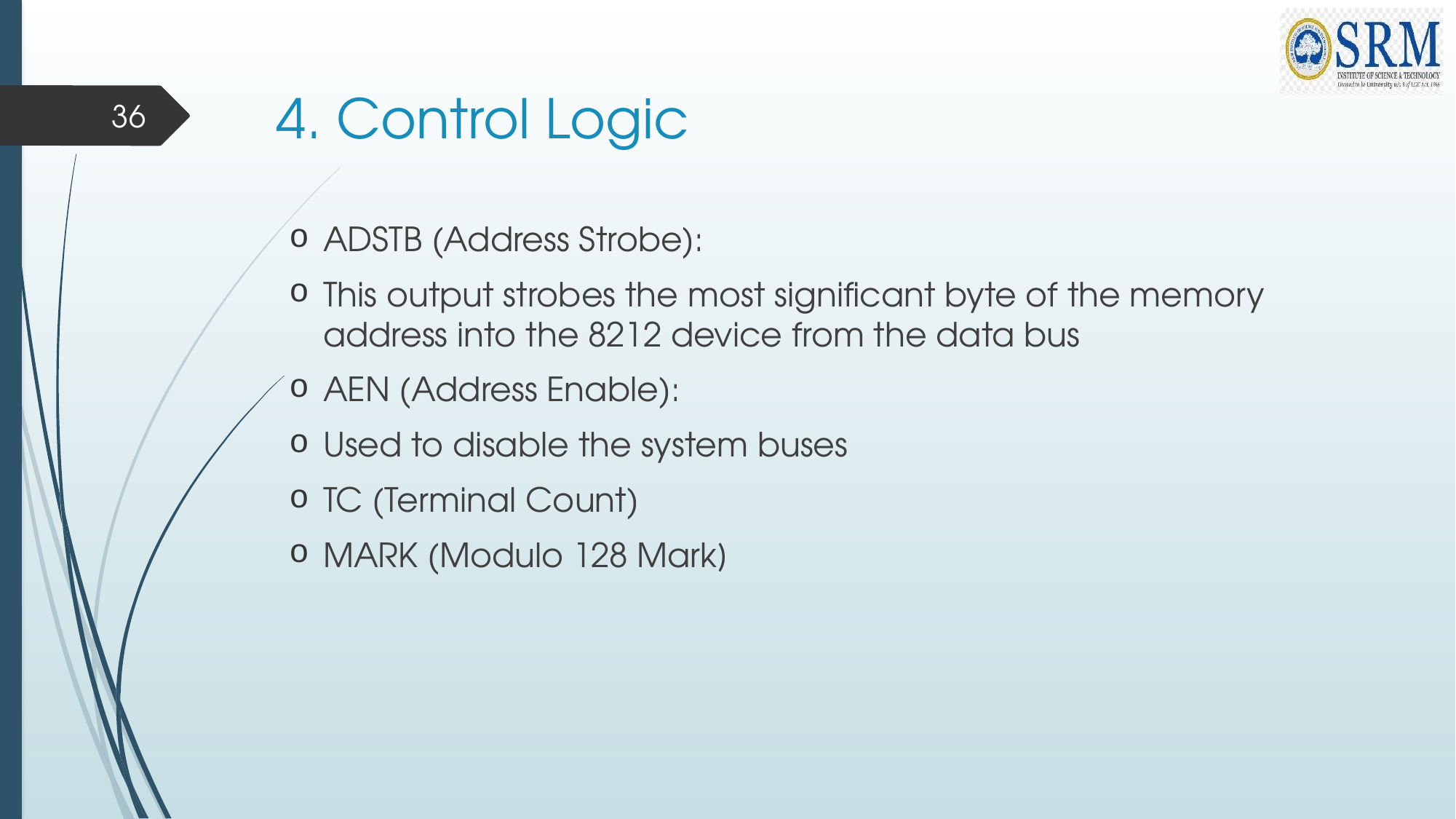

# 4. Control Logic
36
ADSTB (Address Strobe):
This output strobes the most significant byte of the memory address into the 8212 device from the data bus
AEN (Address Enable):
Used to disable the system buses
TC (Terminal Count)
MARK (Modulo 128 Mark)